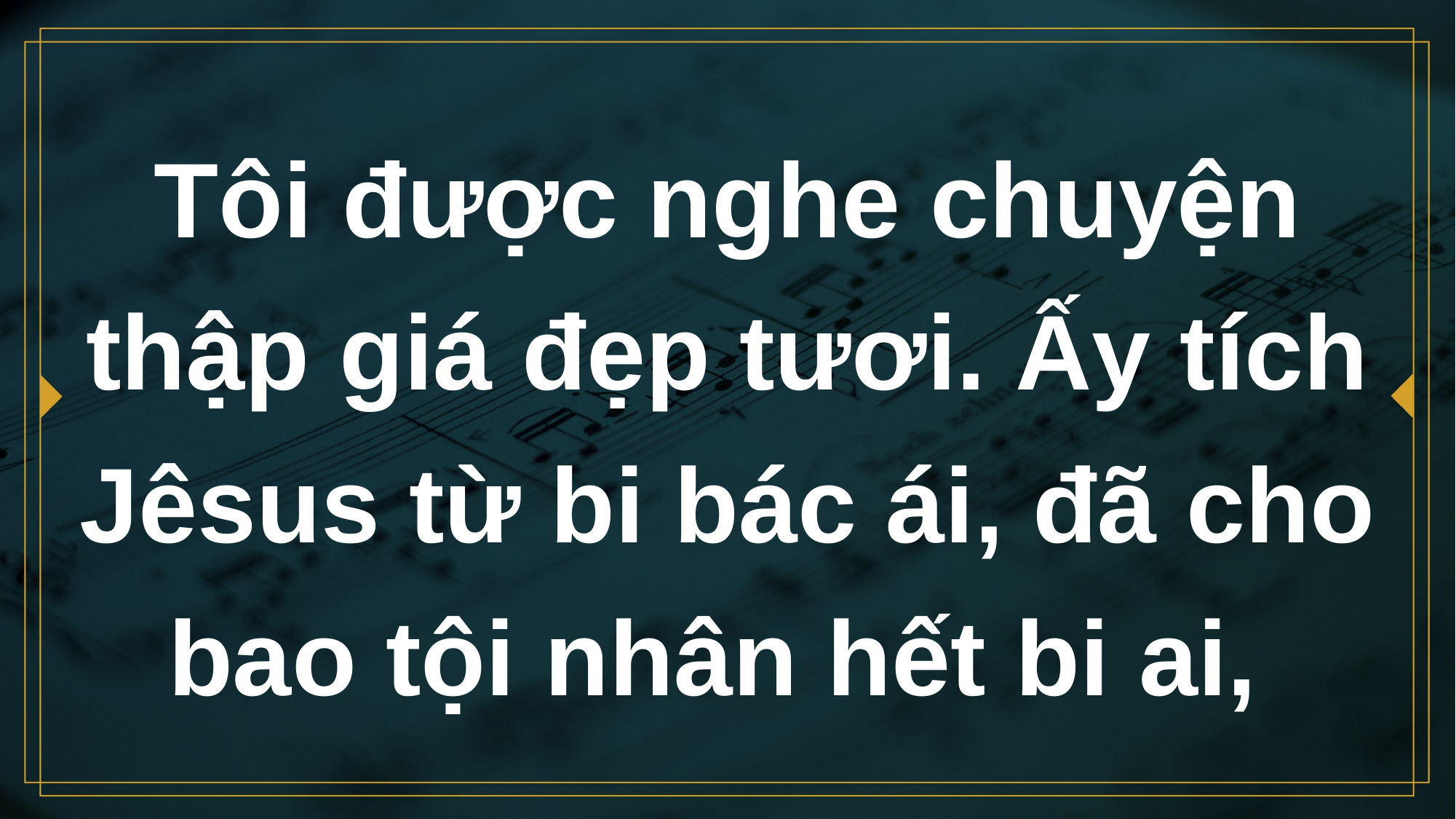

# Tôi được nghe chuyện thập giá đẹp tươi. Ấy tích Jêsus từ bi bác ái, đã cho bao tội nhân hết bi ai,